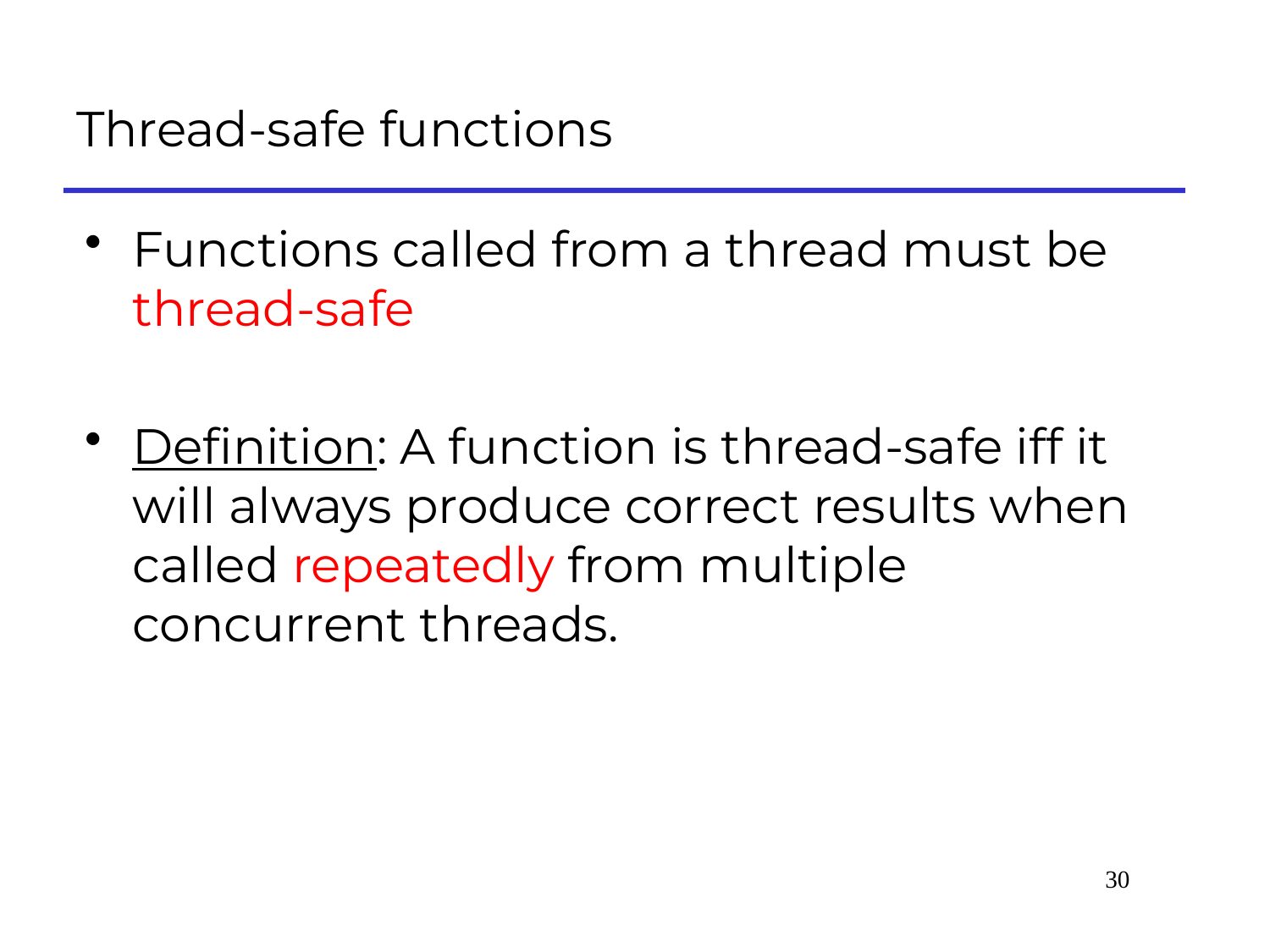

# Thread-safe functions
Functions called from a thread must be thread-safe

Definition: A function is thread-safe iff it will always produce correct results when called repeatedly from multiple concurrent threads.
30